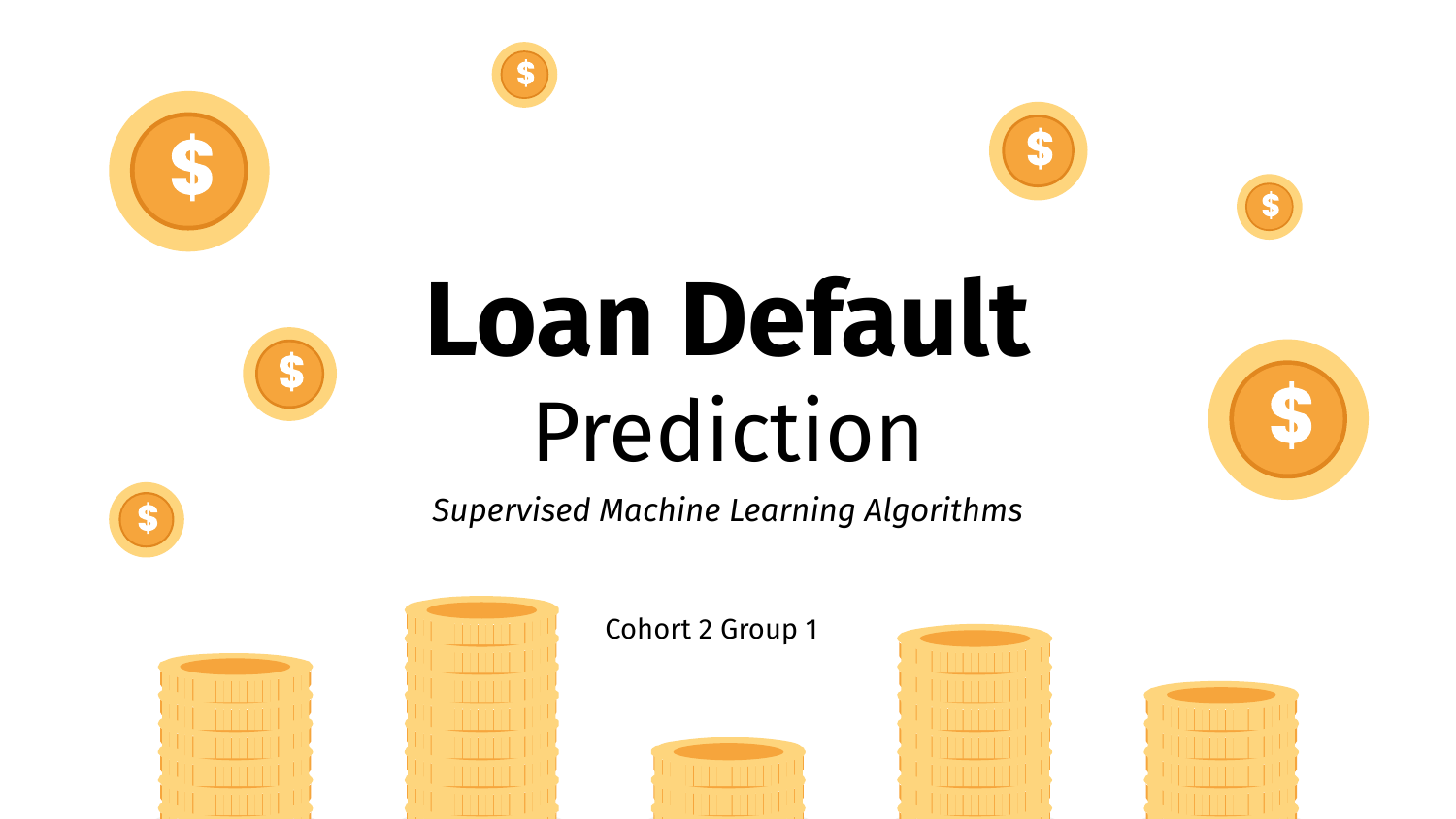

# Loan Default Prediction

Supervised Machine Learning Algorithms

Cohort 2 Group 1